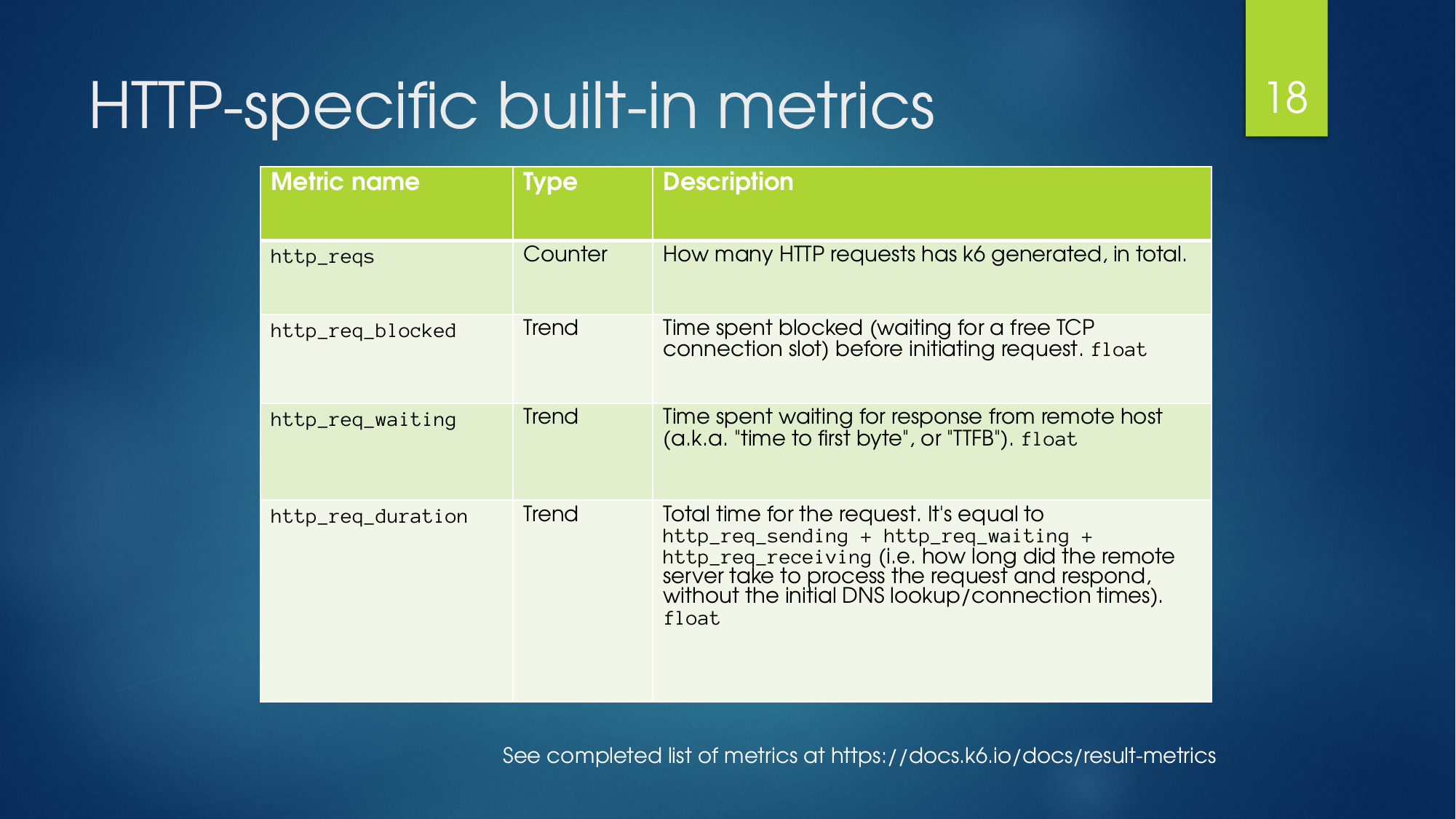

18
# HTTP-specific built-in metrics
| Metric name | Type | Description |
| --- | --- | --- |
| http\_reqs | Counter | How many HTTP requests has k6 generated, in total. |
| http\_req\_blocked | Trend | Time spent blocked (waiting for a free TCP connection slot) before initiating request. float |
| http\_req\_waiting | Trend | Time spent waiting for response from remote host (a.k.a. "time to first byte", or "TTFB"). float |
| http\_req\_duration | Trend | Total time for the request. It's equal to http\_req\_sending + http\_req\_waiting + http\_req\_receiving (i.e. how long did the remote server take to process the request and respond, without the initial DNS lookup/connection times). float |
See completed list of metrics at https://docs.k6.io/docs/result-metrics